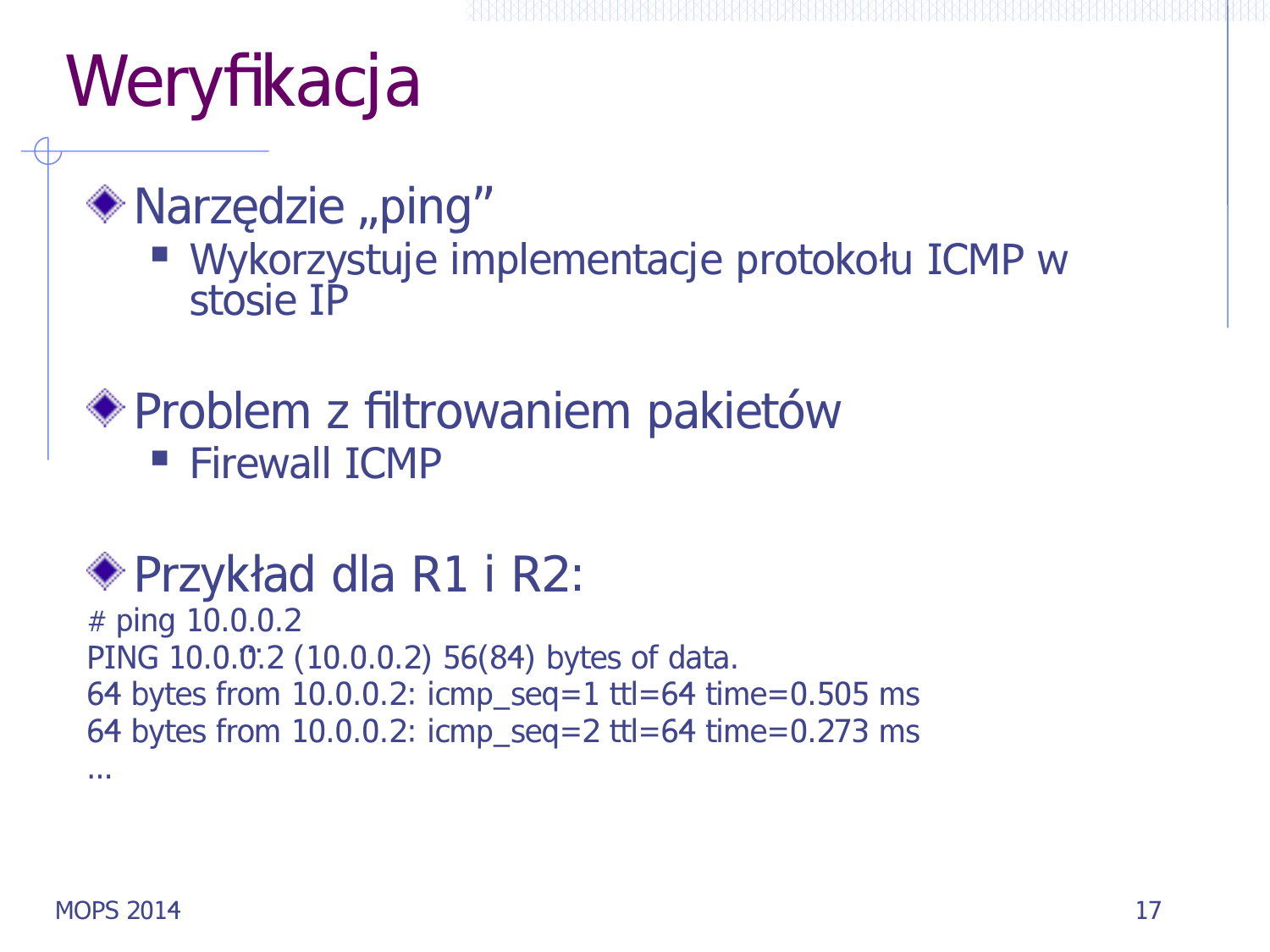

# Weryfikacja
Narzędzie „ping”
Wykorzystuje implementacje protokołu ICMP w stosie IP

Problem z filtrowaniem pakietów
Firewall ICMP

Przykład dla R1 i R2:
# ping 10.0.0.2
PING 10.0.0.2 (10.0.0.2) 56(84) bytes of data.
64 bytes from 10.0.0.2: icmp_seq=1 ttl=64 time=0.505 ms
64 bytes from 10.0.0.2: icmp_seq=2 ttl=64 time=0.273 ms
…
…
MOPS 2014
17